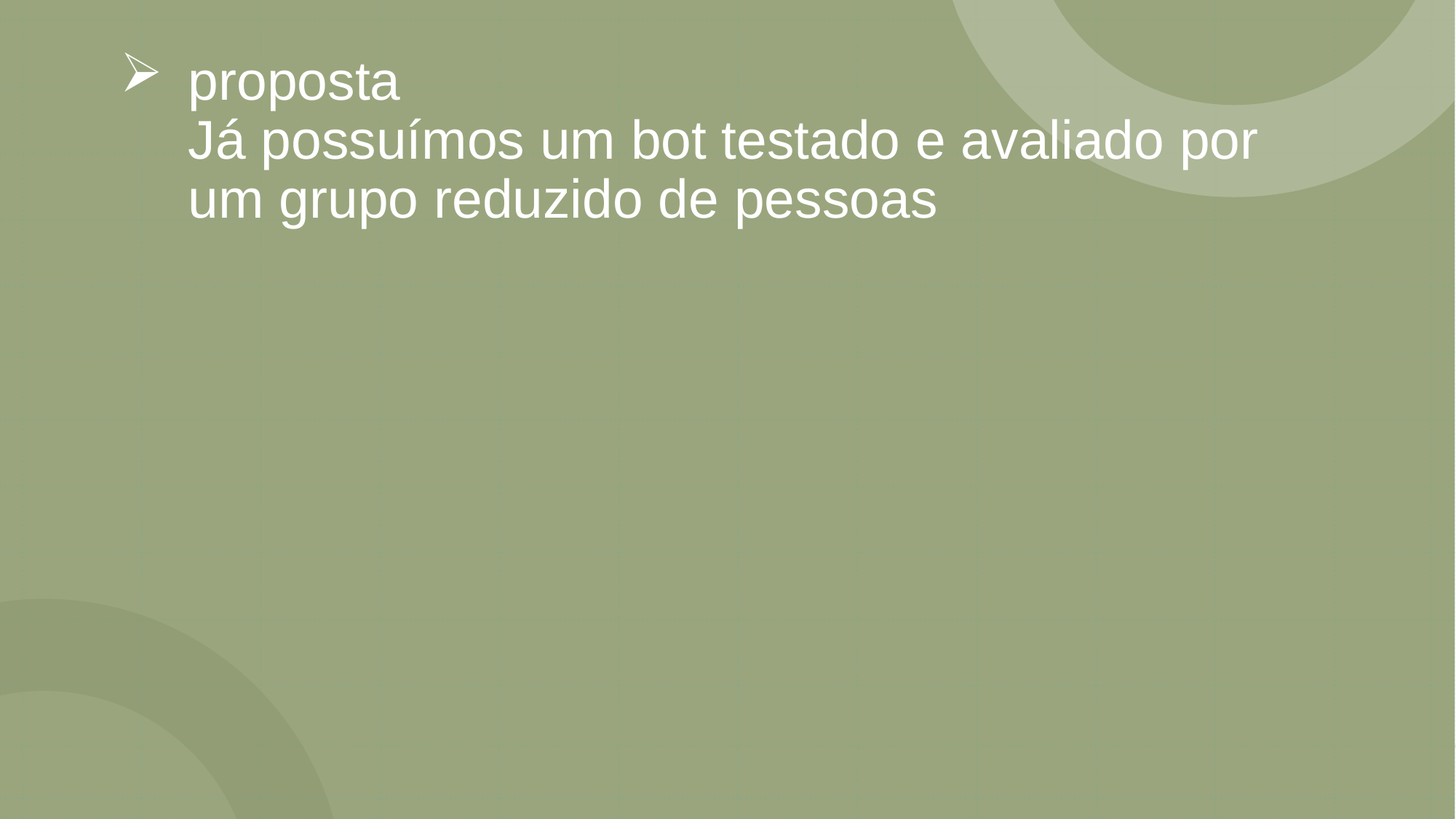

# proposta Já possuímos um bot testado e avaliado por um grupo reduzido de pessoas